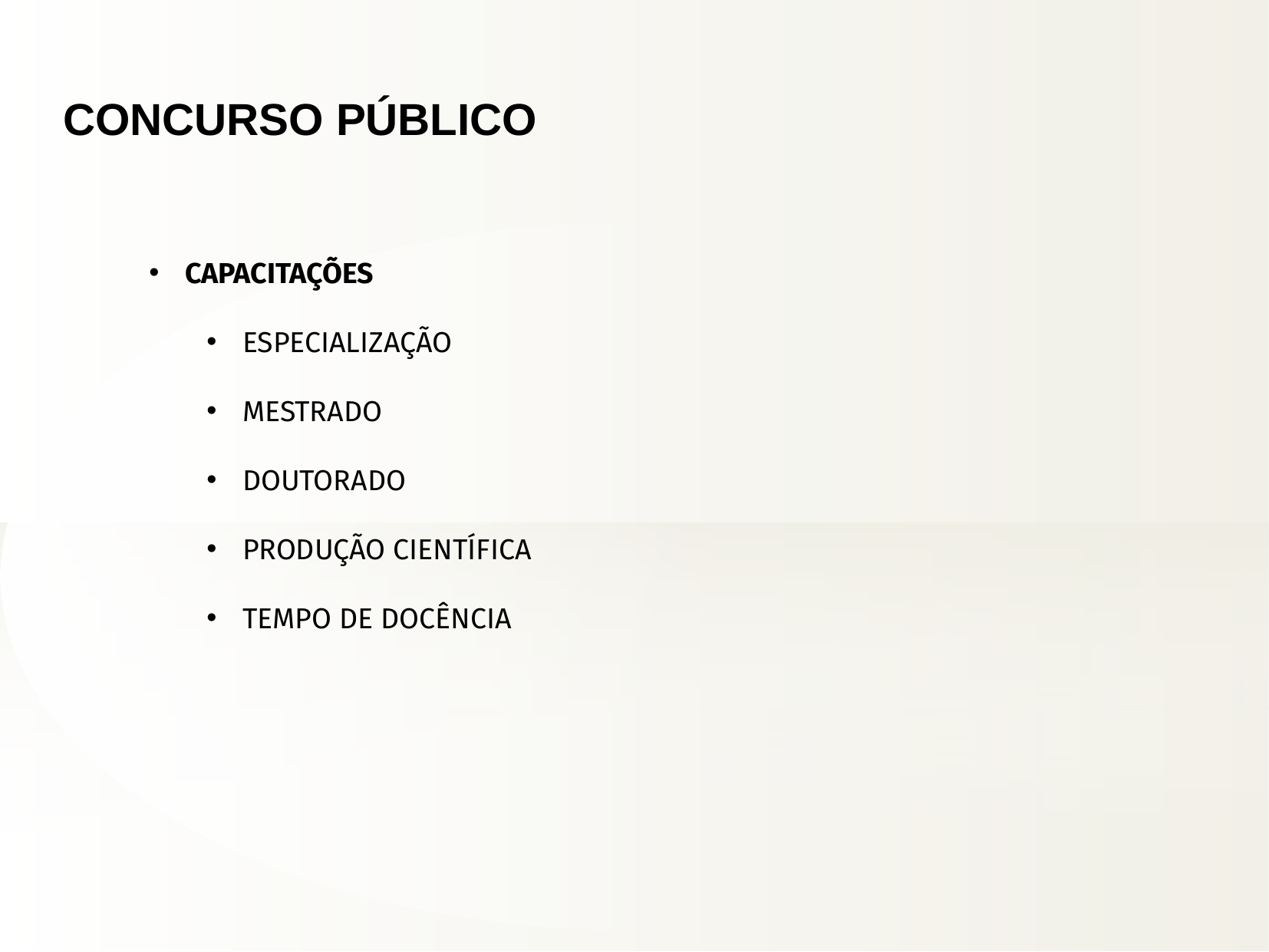

CONCURSO PÚBLICO

CAPACITAÇÕES

ESPECIALIZAÇÃO

MESTRADO

DOUTORADO

PRODUÇÃO CIENTÍFICA

TEMPO DE DOCÊNCIA